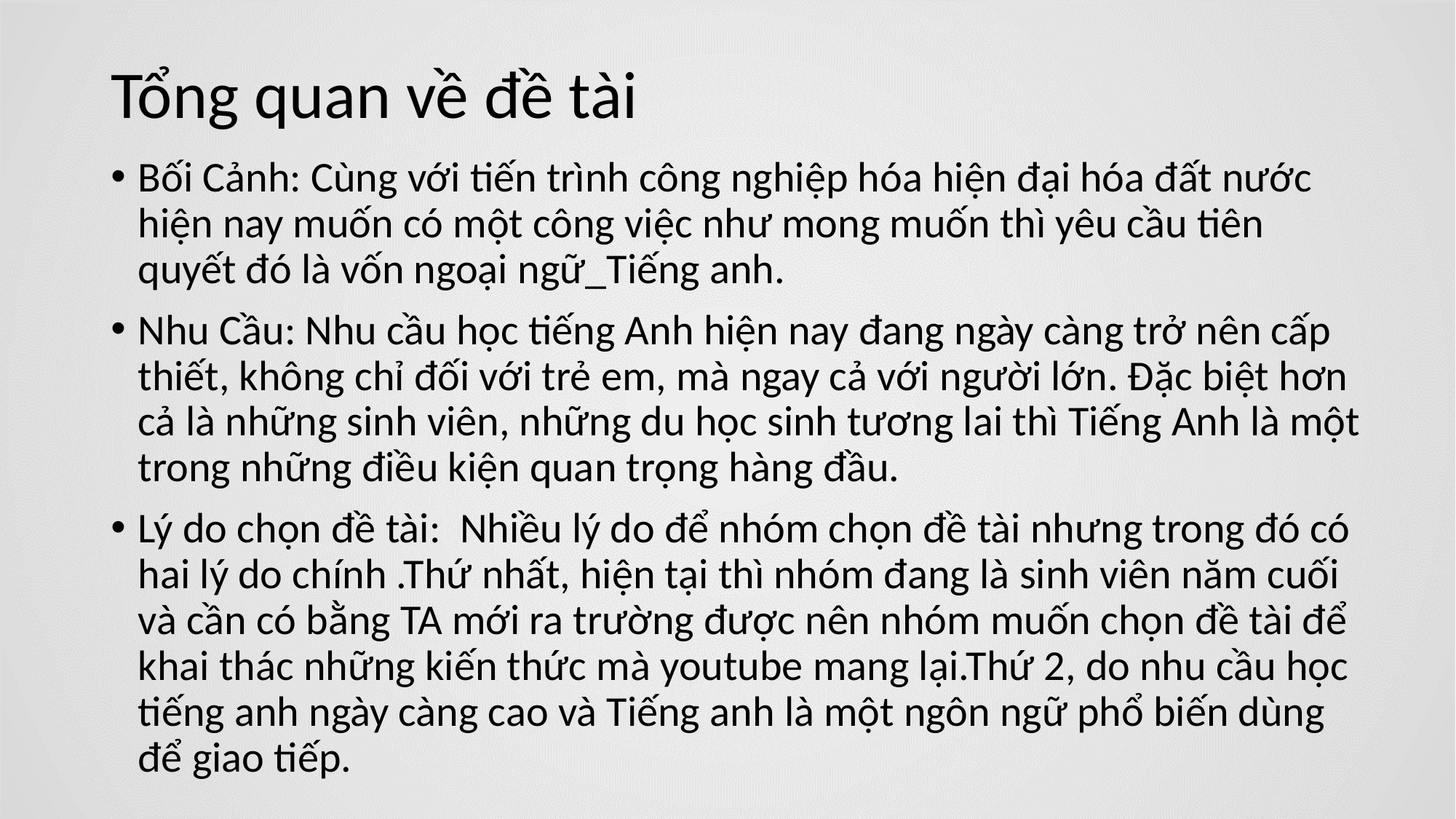

# Tổng quan về đề tài
Bối Cảnh: Cùng với tiến trình công nghiệp hóa hiện đại hóa đất nước hiện nay muốn có một công việc như mong muốn thì yêu cầu tiên quyết đó là vốn ngoại ngữ_Tiếng anh.
Nhu Cầu: Nhu cầu học tiếng Anh hiện nay đang ngày càng trở nên cấp thiết, không chỉ đối với trẻ em, mà ngay cả với người lớn. Đặc biệt hơn cả là những sinh viên, những du học sinh tương lai thì Tiếng Anh là một trong những điều kiện quan trọng hàng đầu.
Lý do chọn đề tài:  Nhiều lý do để nhóm chọn đề tài nhưng trong đó có hai lý do chính .Thứ nhất, hiện tại thì nhóm đang là sinh viên năm cuối và cần có bằng TA mới ra trường được nên nhóm muốn chọn đề tài để khai thác những kiến thức mà youtube mang lại.Thứ 2, do nhu cầu học tiếng anh ngày càng cao và Tiếng anh là một ngôn ngữ phổ biến dùng để giao tiếp.